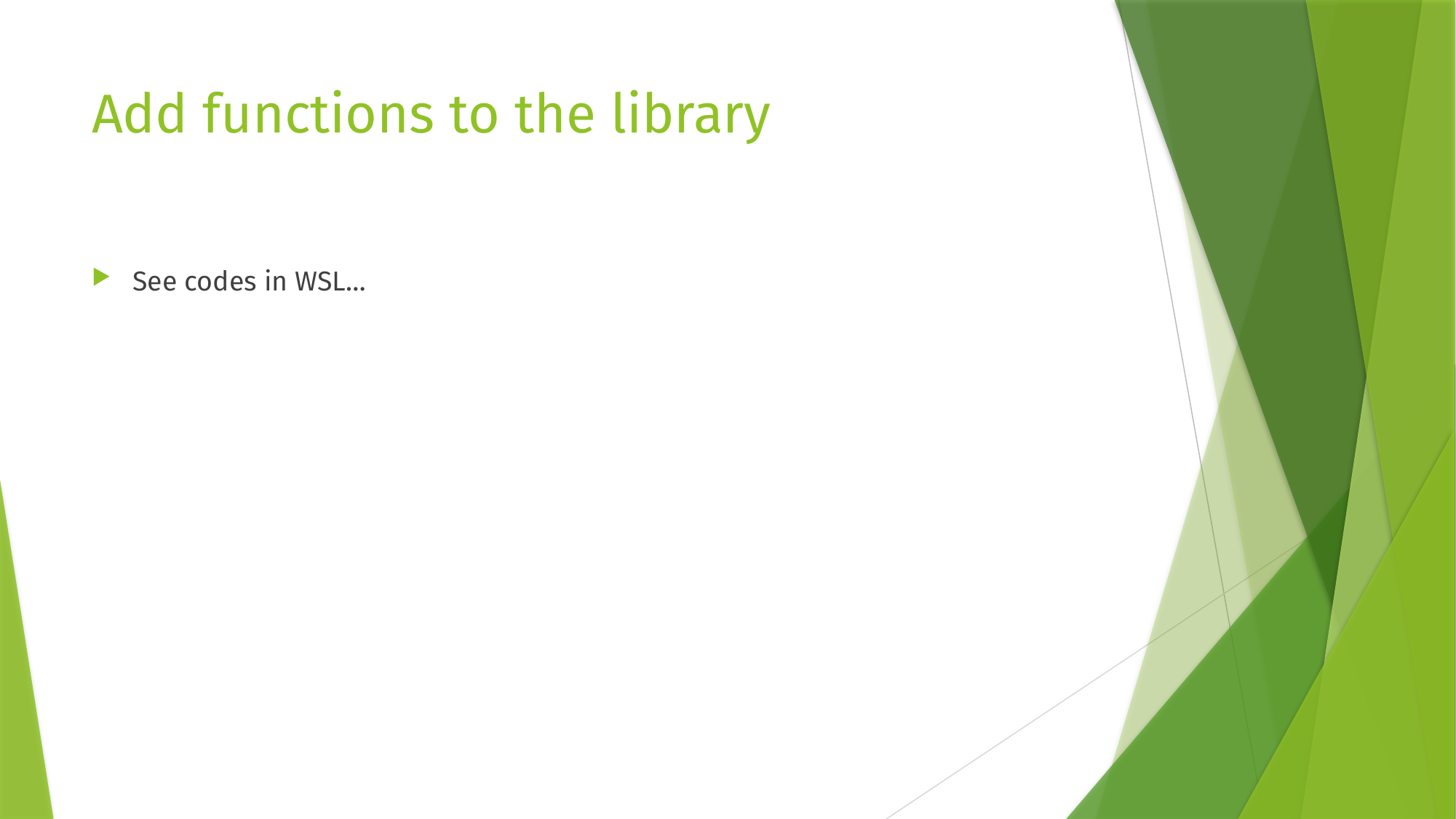

# Add functions to the library
See codes in WSL…